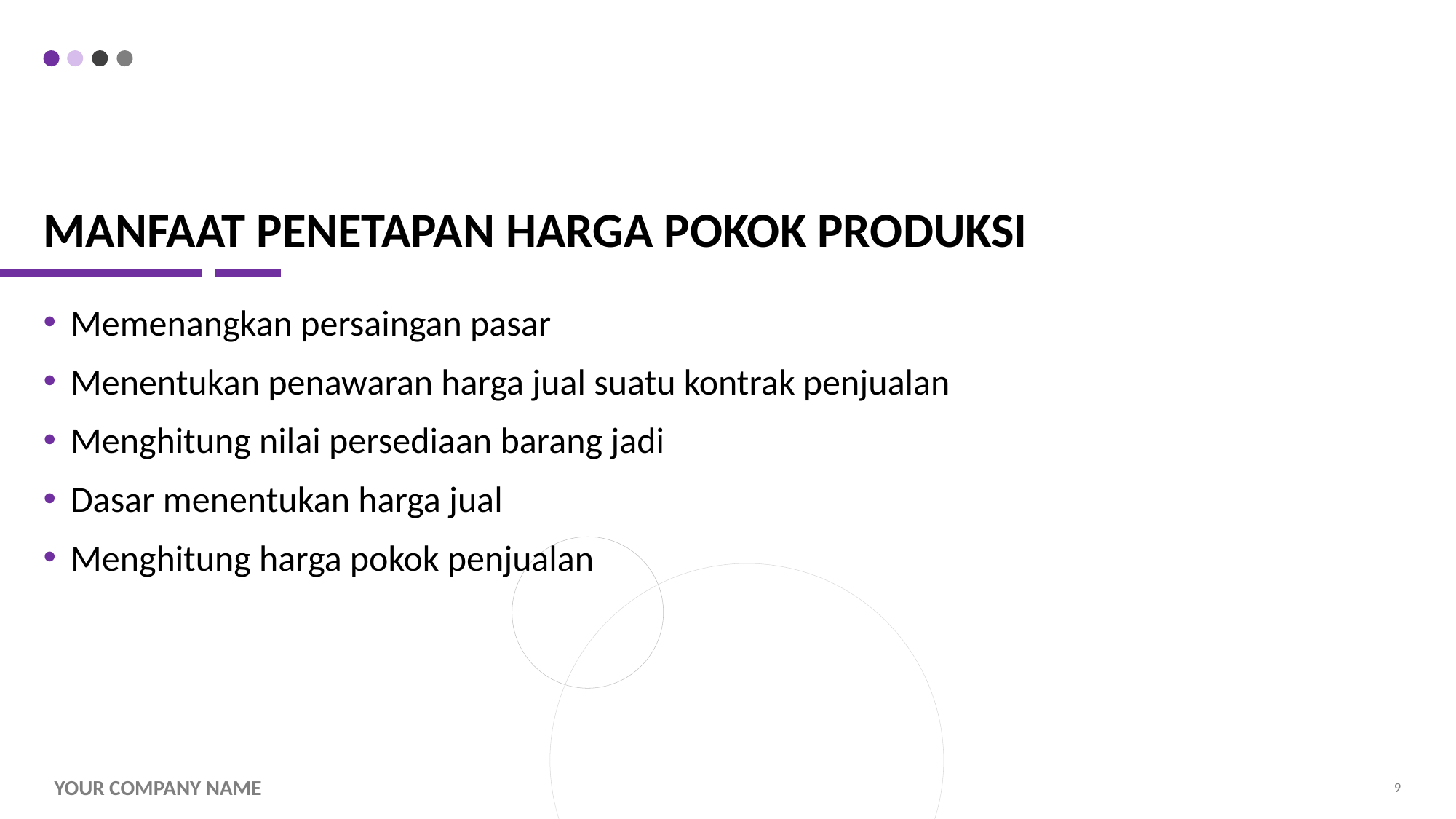

# Manfaat penetapan harga pokok produksi
Memenangkan persaingan pasar
Menentukan penawaran harga jual suatu kontrak penjualan
Menghitung nilai persediaan barang jadi
Dasar menentukan harga jual
Menghitung harga pokok penjualan
Your company name
9